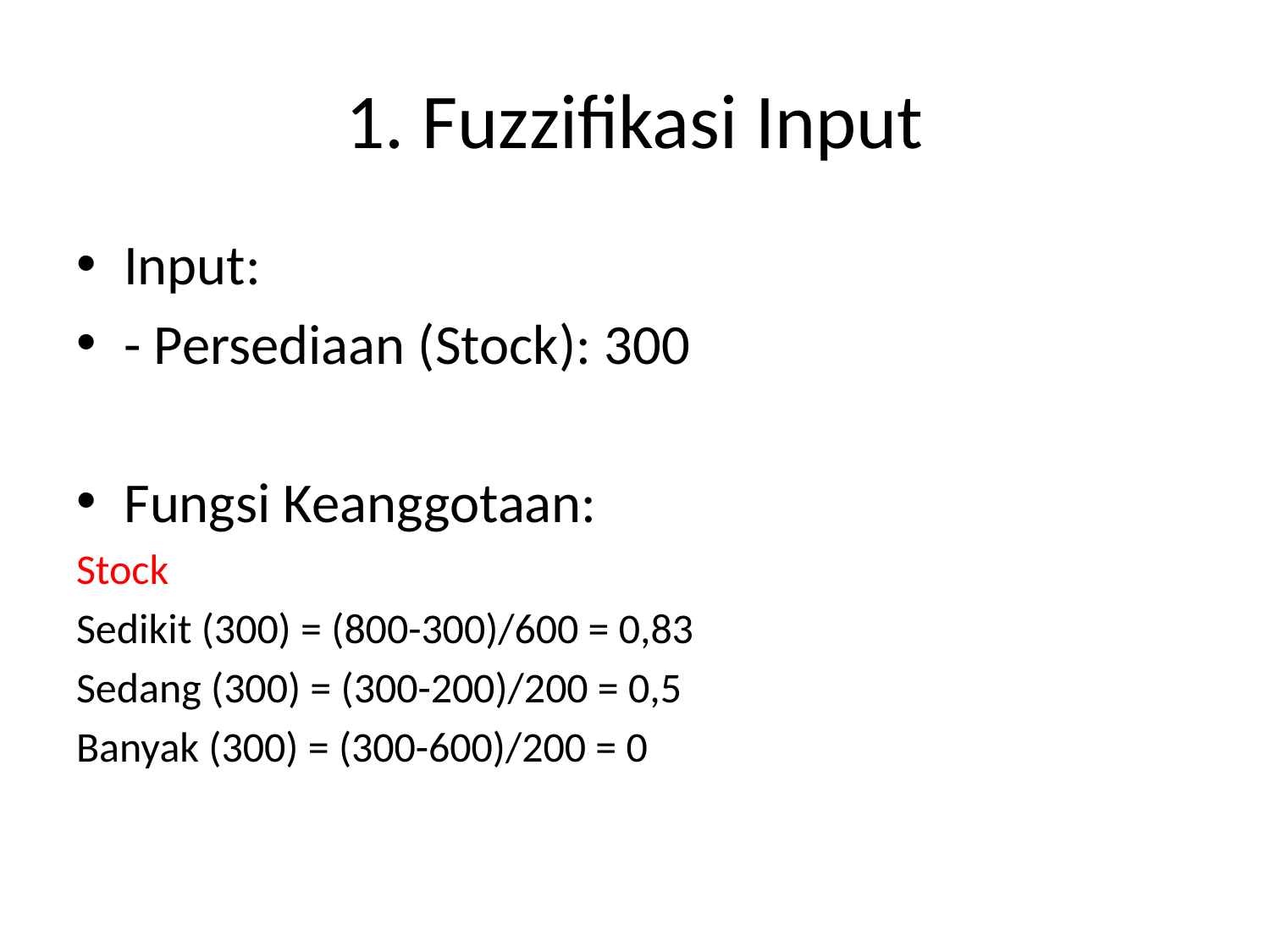

# 1. Fuzzifikasi Input
Input:
- Persediaan (Stock): 300

Fungsi Keanggotaan:
Stock
Sedikit (300) = (800-300)/600 = 0,83
Sedang (300) = (300-200)/200 = 0,5
Banyak (300) = (300-600)/200 = 0